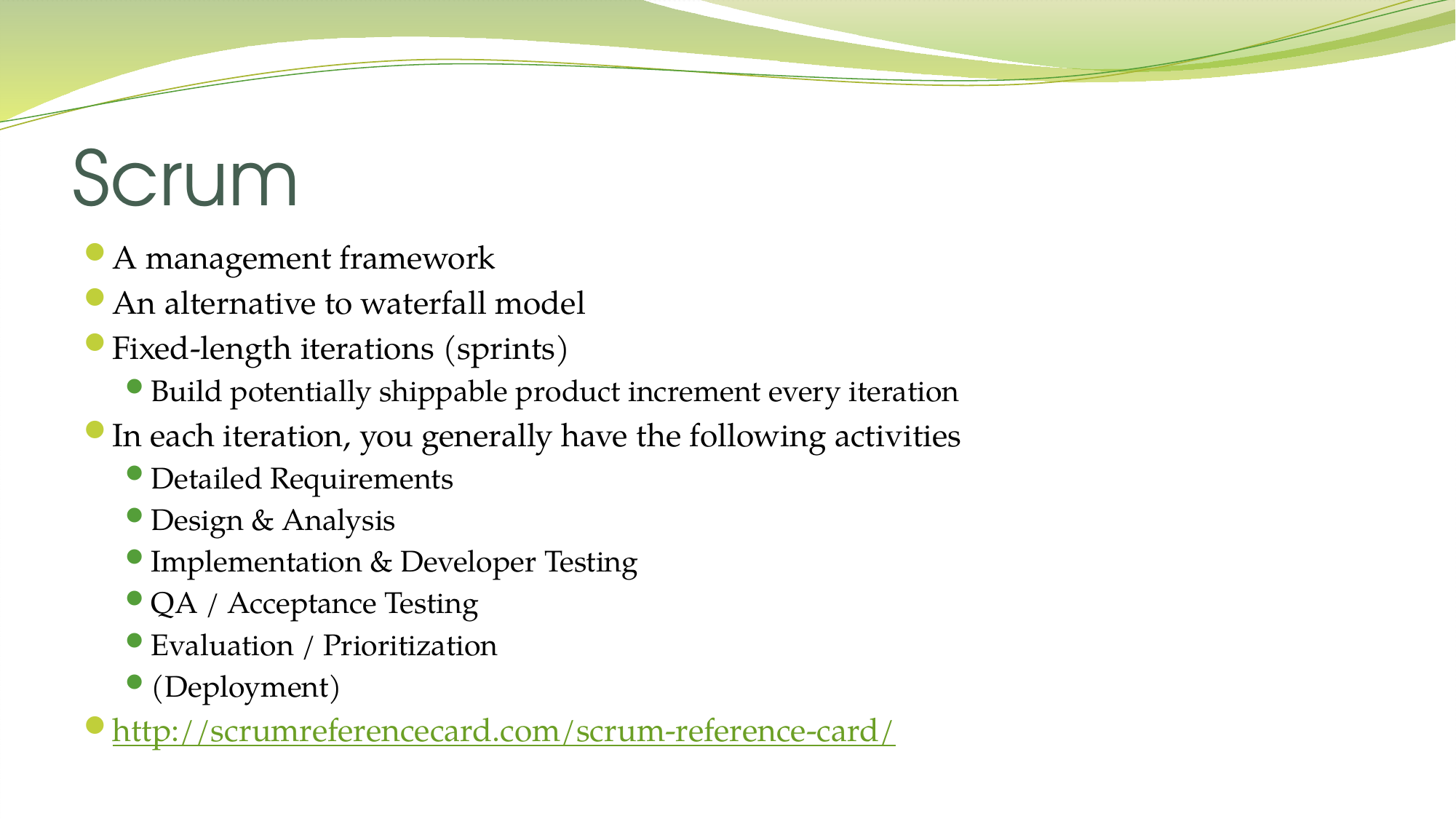

# Scrum
A management framework
An alternative to waterfall model
Fixed-length iterations (sprints)
Build potentially shippable product increment every iteration
In each iteration, you generally have the following activities
Detailed Requirements
Design & Analysis
Implementation & Developer Testing
QA / Acceptance Testing
Evaluation / Prioritization
(Deployment)
http://scrumreferencecard.com/scrum-reference-card/